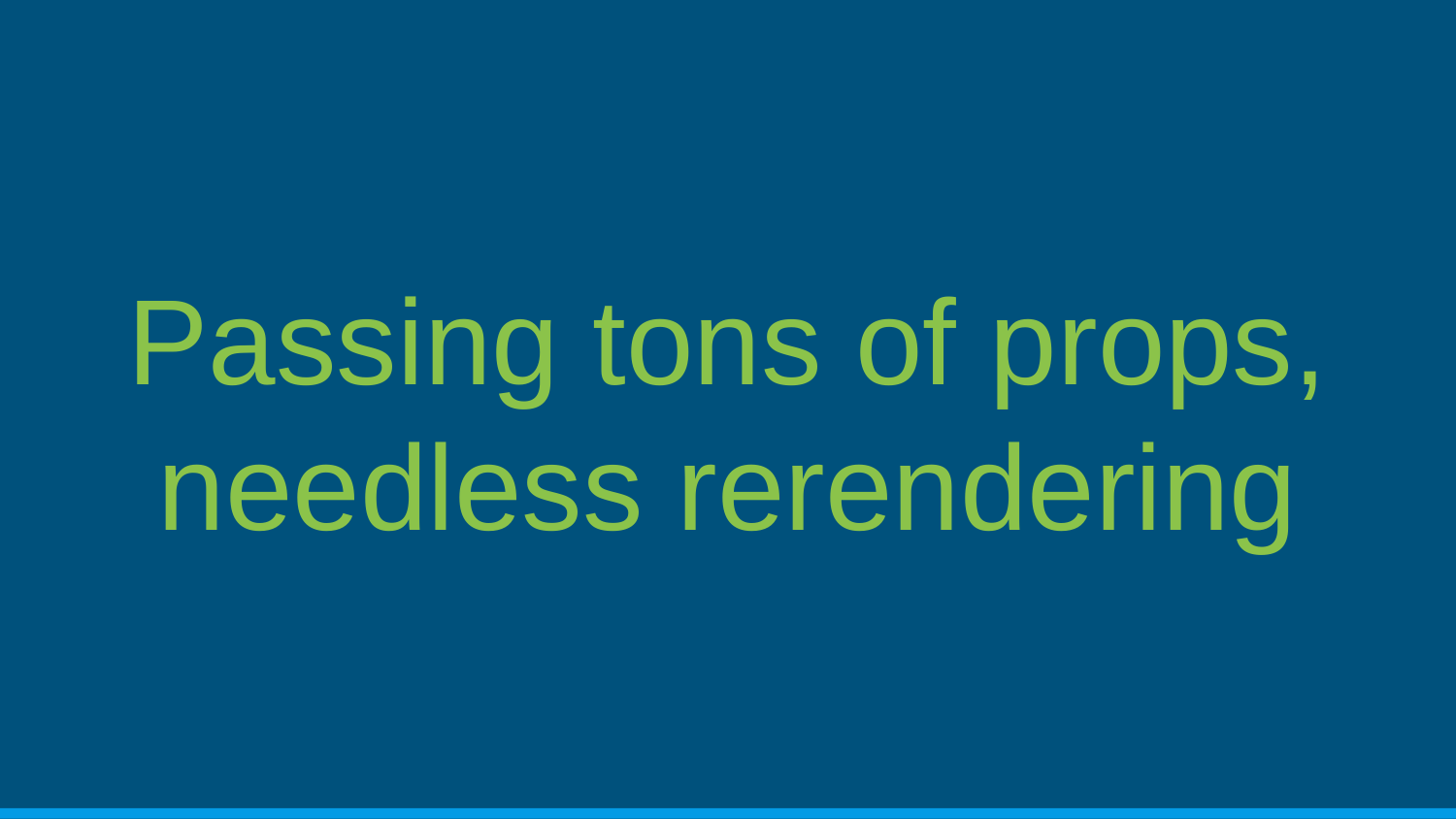

# Passing tons of props, needless rerendering